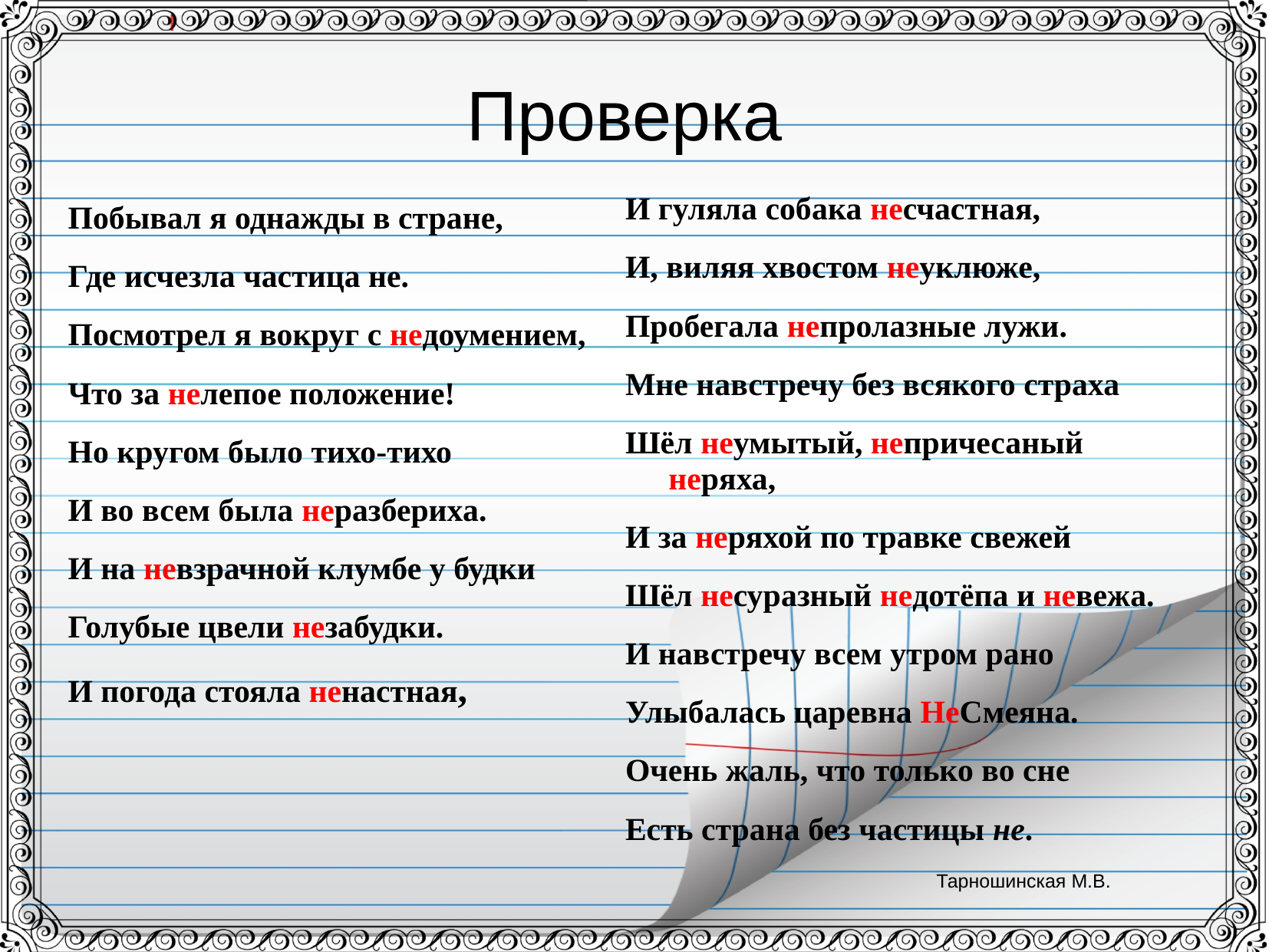

# Проверка
И гуляла собака несчастная,
И, виляя хвостом неуклюже,
Пробегала непролазные лужи.
Мне навстречу без всякого страха
Шёл неумытый, непричесаный неряха,
И за неряхой по травке свежей
Шёл несуразный недотёпа и невежа.
И навстречу всем утром рано
Улыбалась царевна НеСмеяна.
Очень жаль, что только во сне
Есть страна без частицы не.

Побывал я однажды в стране,
Где исчезла частица не.
Посмотрел я вокруг с недоумением,
Что за нелепое положение!
Но кругом было тихо-тихо
И во всем была неразбериха.
И на невзрачной клумбе у будки
Голубые цвели незабудки.
И погода стояла ненастная,

Тарношинская М.В.